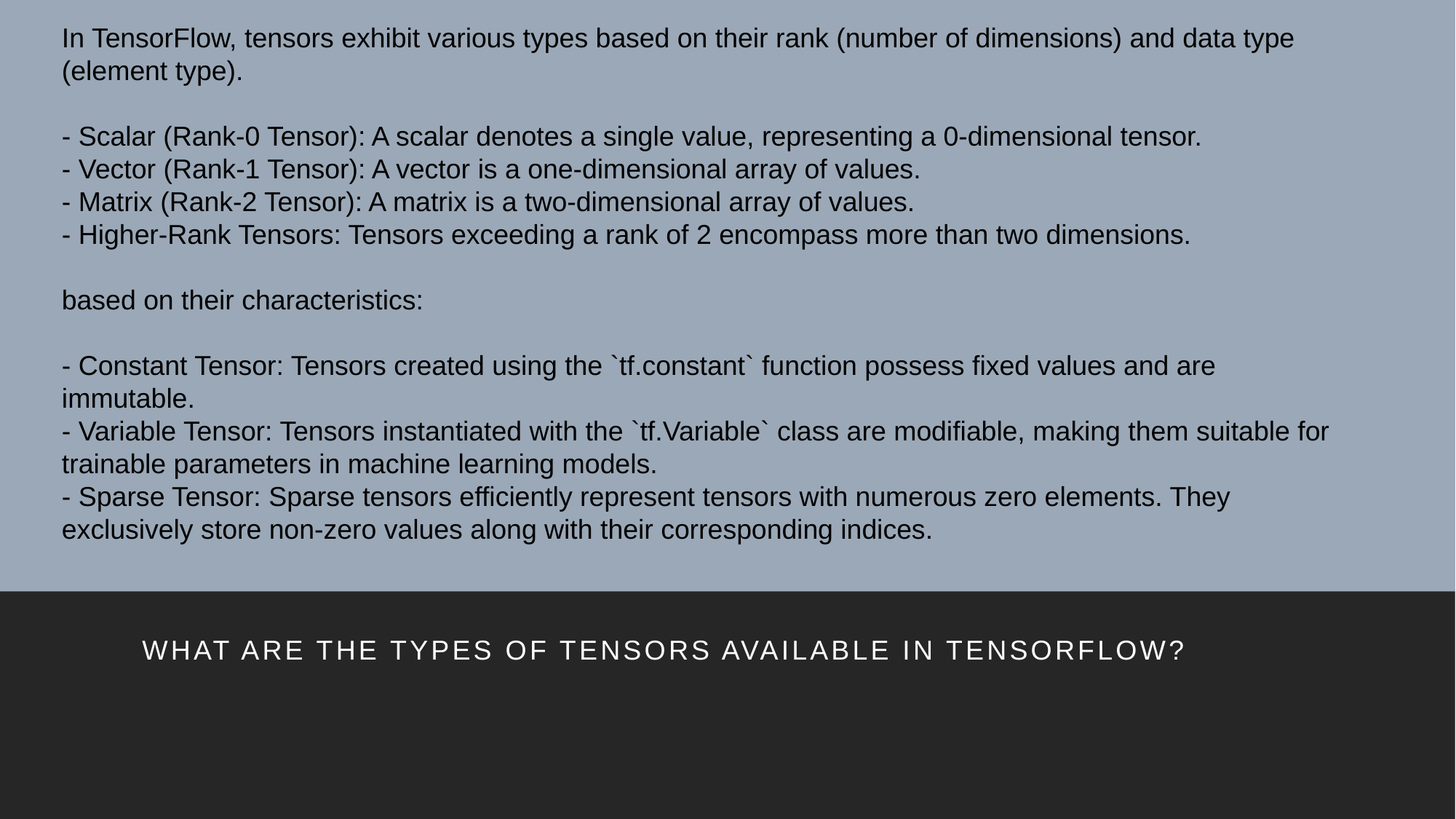

In TensorFlow, tensors exhibit various types based on their rank (number of dimensions) and data type (element type).

- Scalar (Rank-0 Tensor): A scalar denotes a single value, representing a 0-dimensional tensor.
- Vector (Rank-1 Tensor): A vector is a one-dimensional array of values.
- Matrix (Rank-2 Tensor): A matrix is a two-dimensional array of values.
- Higher-Rank Tensors: Tensors exceeding a rank of 2 encompass more than two dimensions.

based on their characteristics:

- Constant Tensor: Tensors created using the `tf.constant` function possess fixed values and are immutable.
- Variable Tensor: Tensors instantiated with the `tf.Variable` class are modifiable, making them suitable for trainable parameters in machine learning models.
- Sparse Tensor: Sparse tensors efficiently represent tensors with numerous zero elements. They exclusively store non-zero values along with their corresponding indices.
#

What are the types of tensors available in TensorFlow?